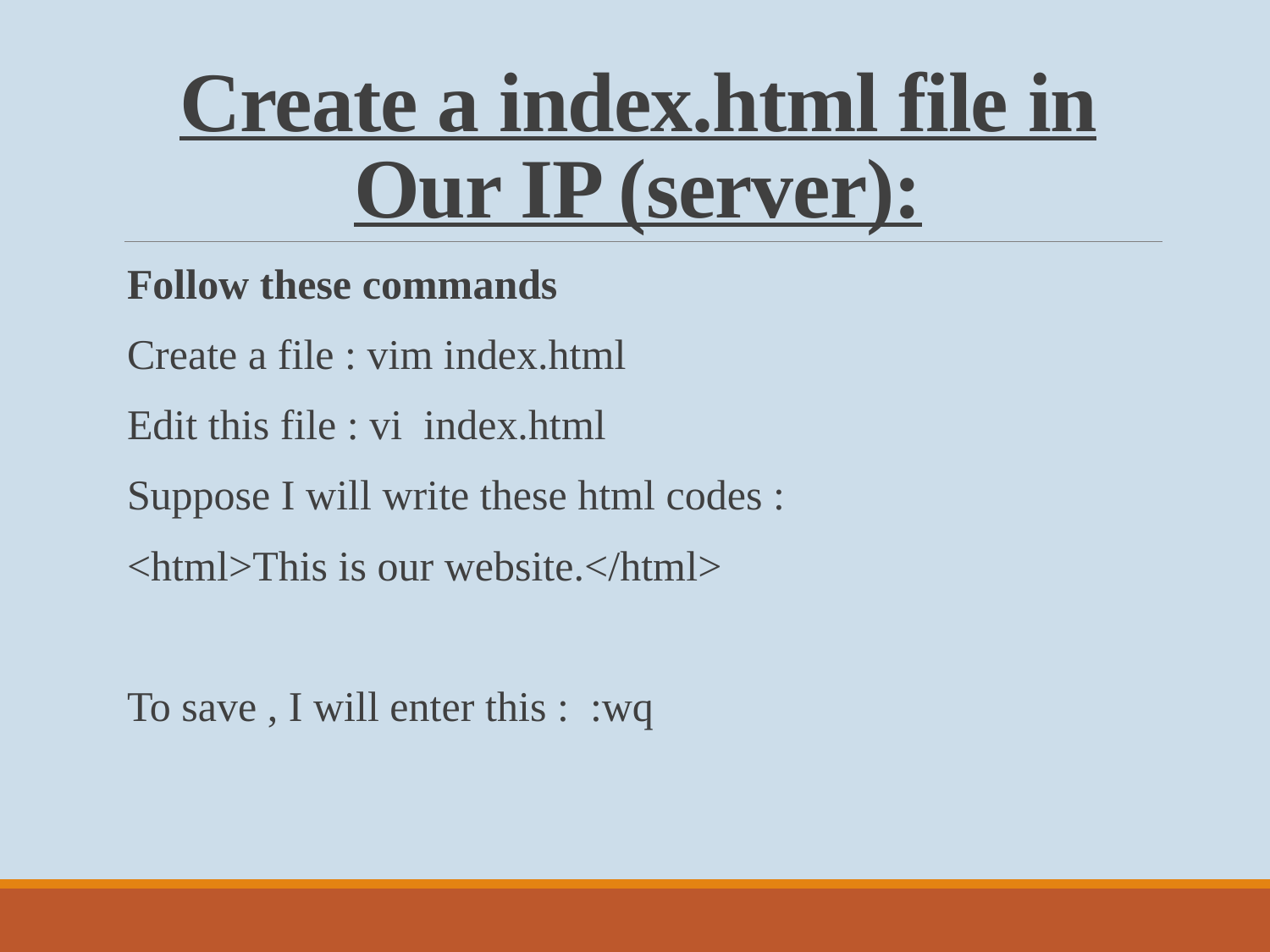

# Create a index.html file in Our IP (server):
Follow these commands
Create a file : vim index.html
Edit this file : vi  index.html
Suppose I will write these html codes :
<html>This is our website.</html>

To save , I will enter this :  :wq